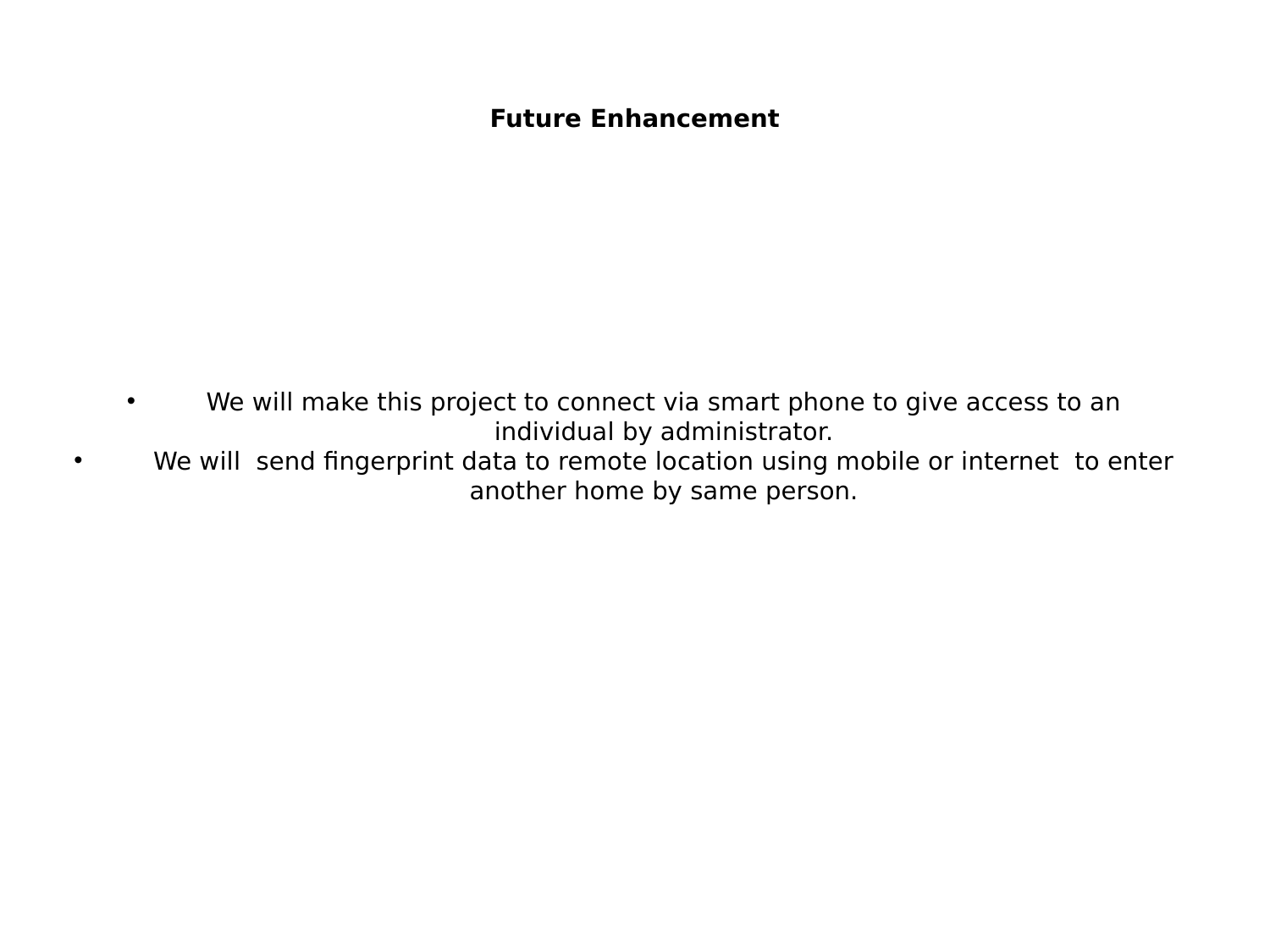

# Future Enhancement
We will make this project to connect via smart phone to give access to an individual by administrator.
We will  send fingerprint data to remote location using mobile or internet  to enter another home by same person.